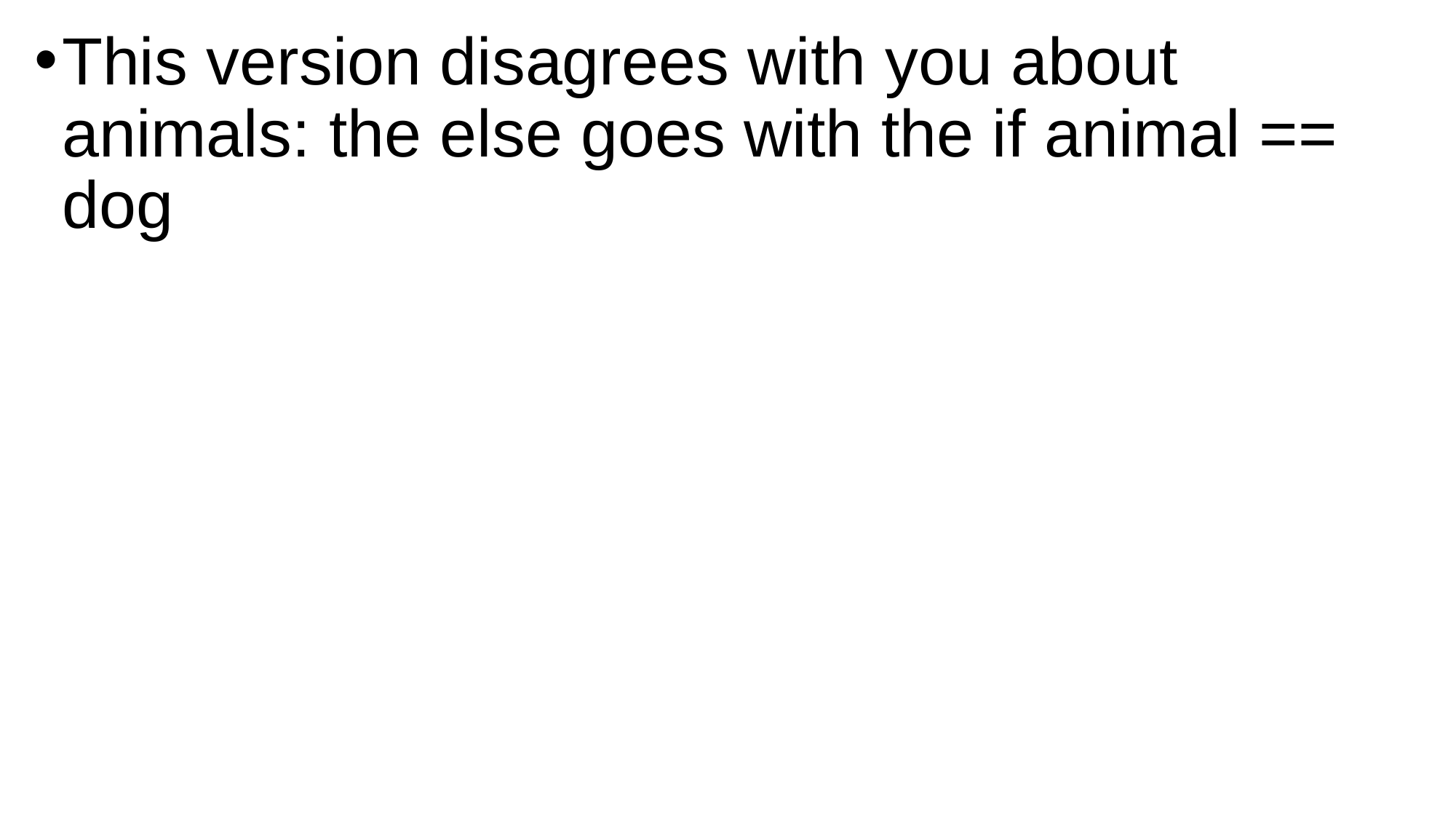

This version disagrees with you about animals: the else goes with the if animal == dog